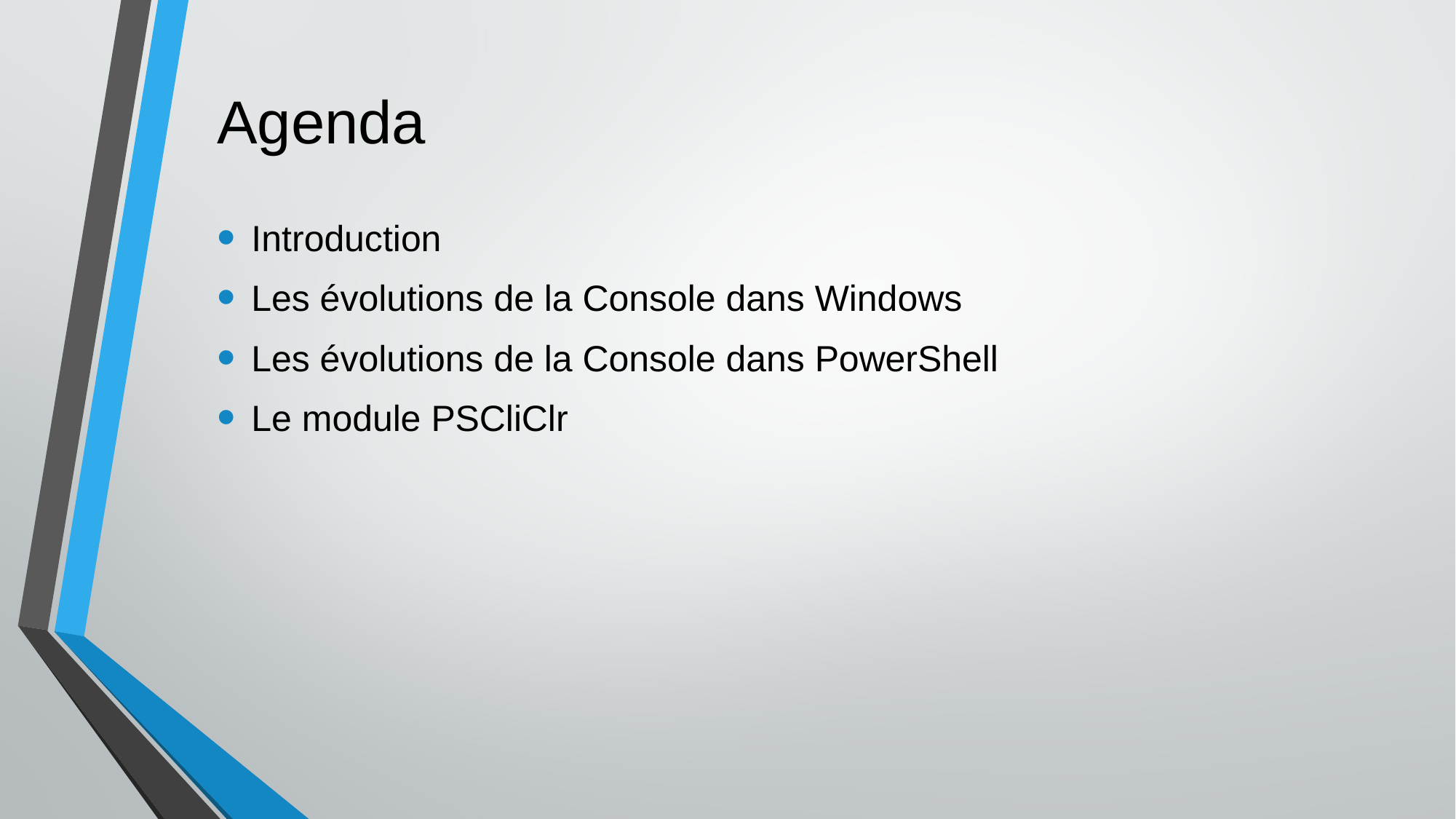

# Agenda
Introduction
Les évolutions de la Console dans Windows
Les évolutions de la Console dans PowerShell
Le module PSCliClr